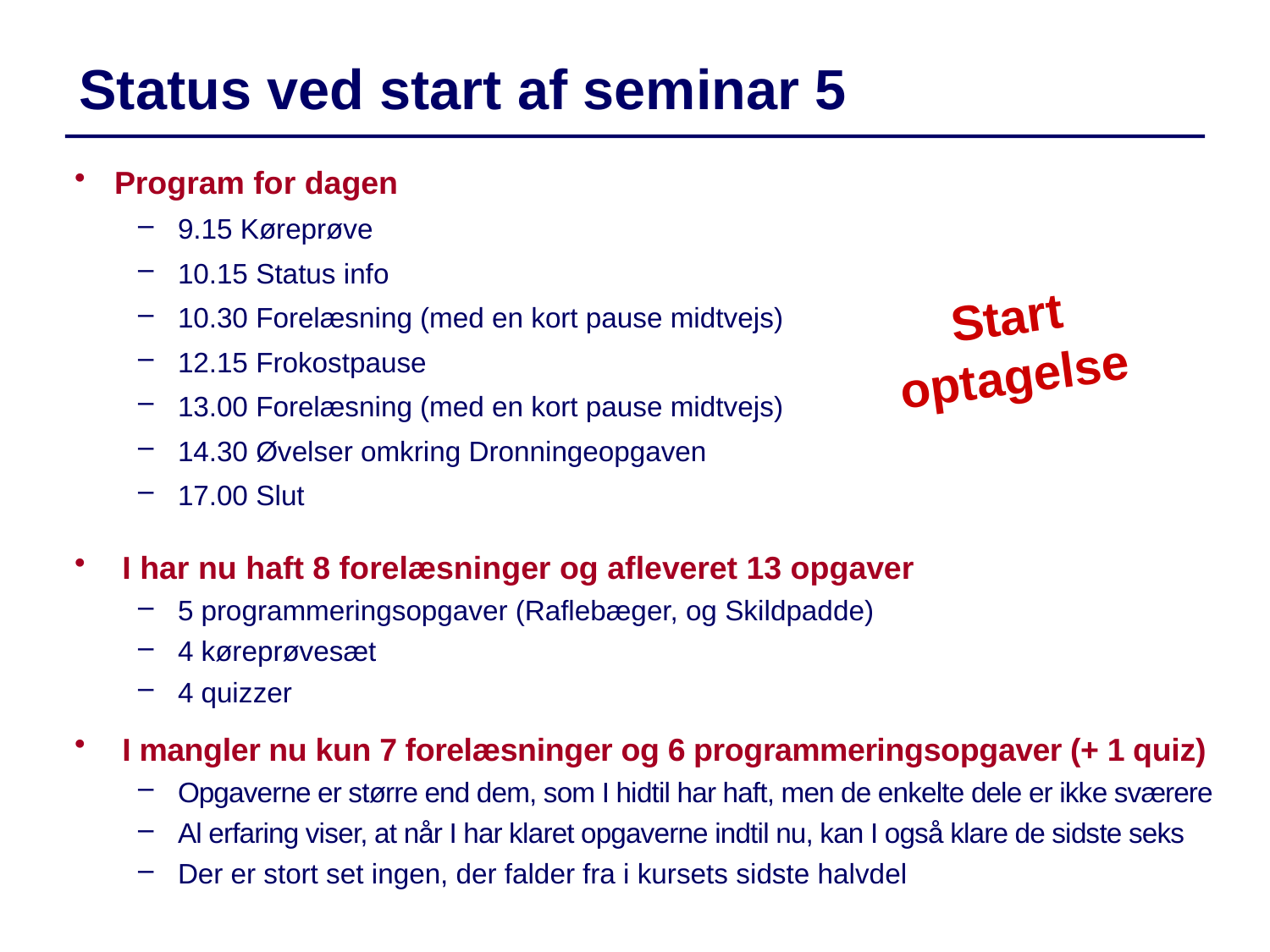

Status ved start af seminar 5
Program for dagen
9.15 Køreprøve
10.15 Status info
10.30 Forelæsning (med en kort pause midtvejs)
12.15 Frokostpause
13.00 Forelæsning (med en kort pause midtvejs)
14.30 Øvelser omkring Dronningeopgaven
17.00 Slut

Start optagelse
I har nu haft 8 forelæsninger og afleveret 13 opgaver
5 programmeringsopgaver (Raflebæger, og Skildpadde)
4 køreprøvesæt
4 quizzer
I mangler nu kun 7 forelæsninger og 6 programmeringsopgaver (+ 1 quiz)
Opgaverne er større end dem, som I hidtil har haft, men de enkelte dele er ikke sværere
Al erfaring viser, at når I har klaret opgaverne indtil nu, kan I også klare de sidste seks
Der er stort set ingen, der falder fra i kursets sidste halvdel